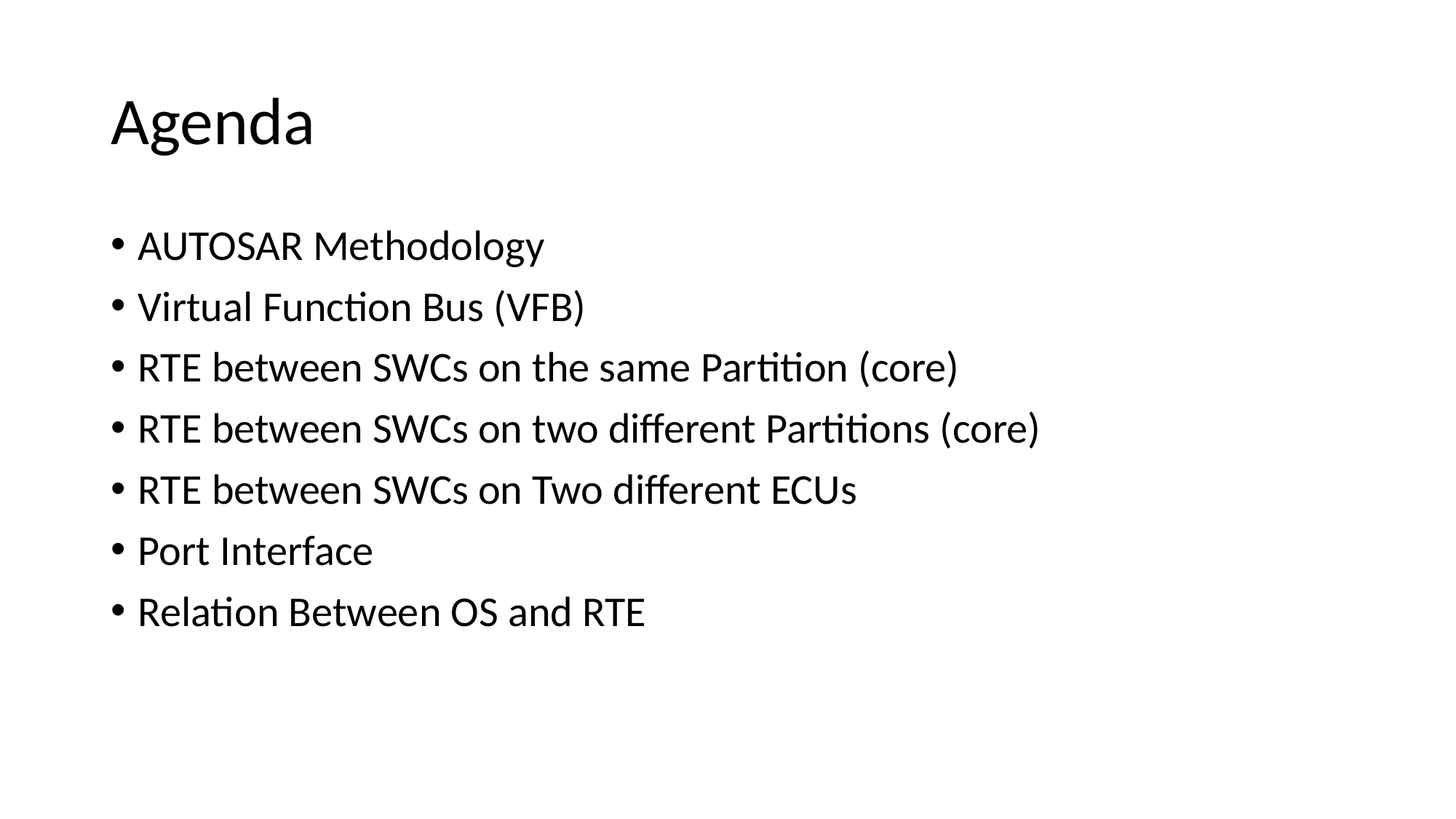

# Agenda
AUTOSAR Methodology
Virtual Function Bus (VFB)
RTE between SWCs on the same Partition (core)
RTE between SWCs on two different Partitions (core)
RTE between SWCs on Two different ECUs
Port Interface
Relation Between OS and RTE